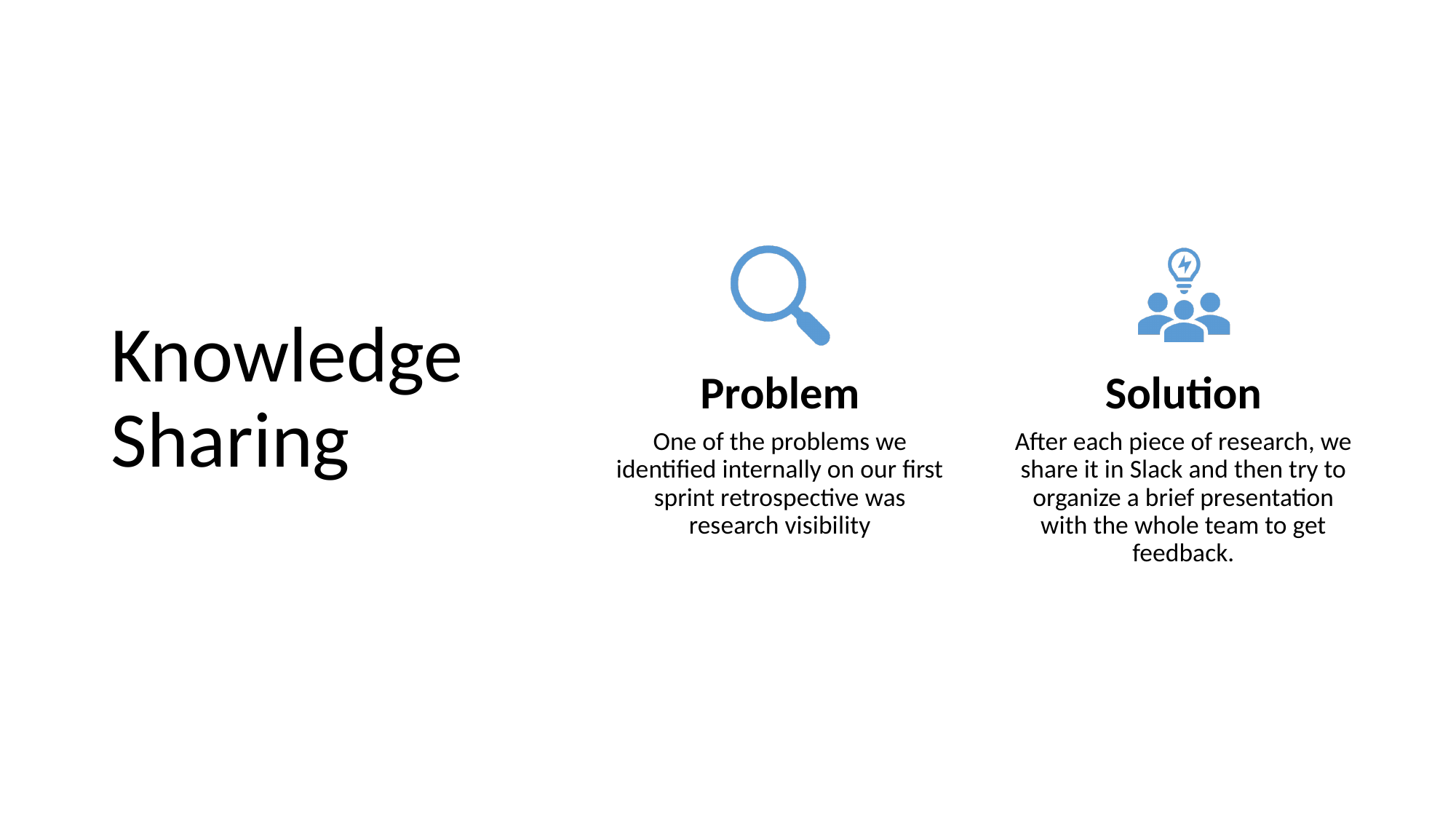

# Knowledge Sharing
Problem
One of the problems we identified internally on our first sprint retrospective was research visibility
Solution
After each piece of research, we share it in Slack and then try to organize a brief presentation with the whole team to get feedback.